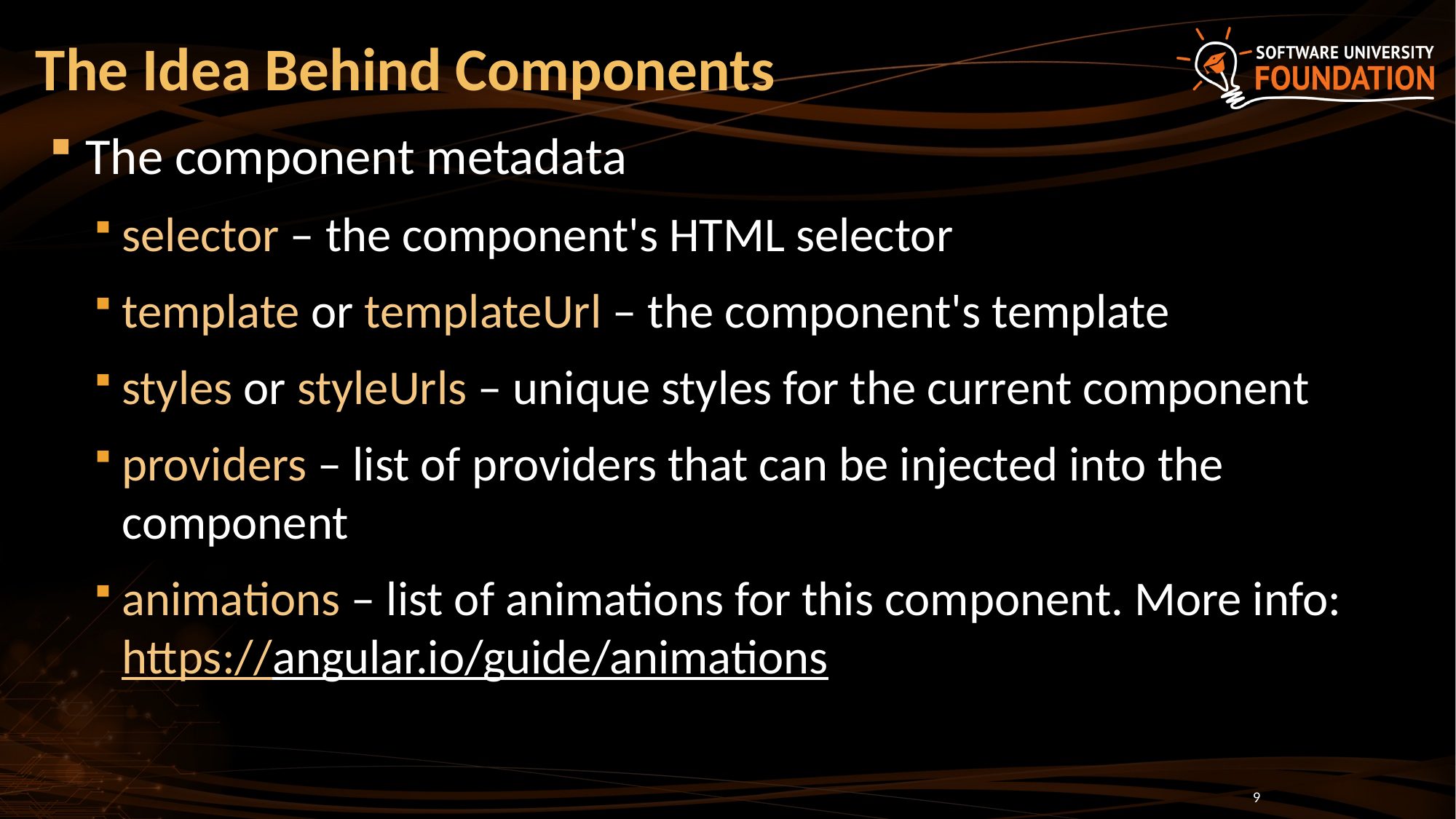

# The Idea Behind Components
The component metadata
selector – the component's HTML selector
template or templateUrl – the component's template
styles or styleUrls – unique styles for the current component
providers – list of providers that can be injected into the component
animations – list of animations for this component. More info: https://angular.io/guide/animations
9